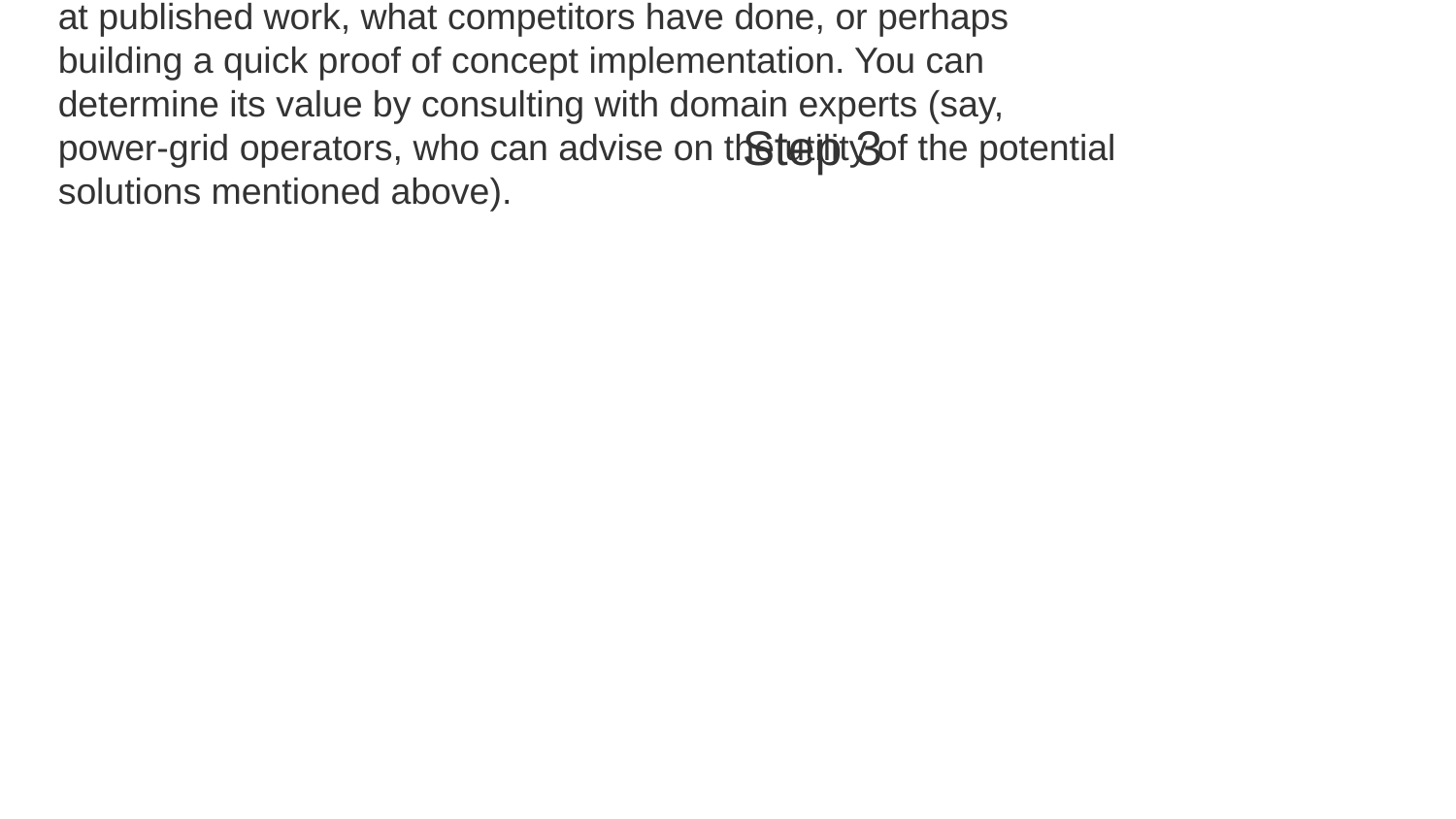

Assess the feasibility and value of potential solutions. You can determine whether an approach is technically feasible by looking at published work, what competitors have done, or perhaps building a quick proof of concept implementation. You can determine its value by consulting with domain experts (say, power-grid operators, who can advise on the utility of the potential solutions mentioned above).
Step 3